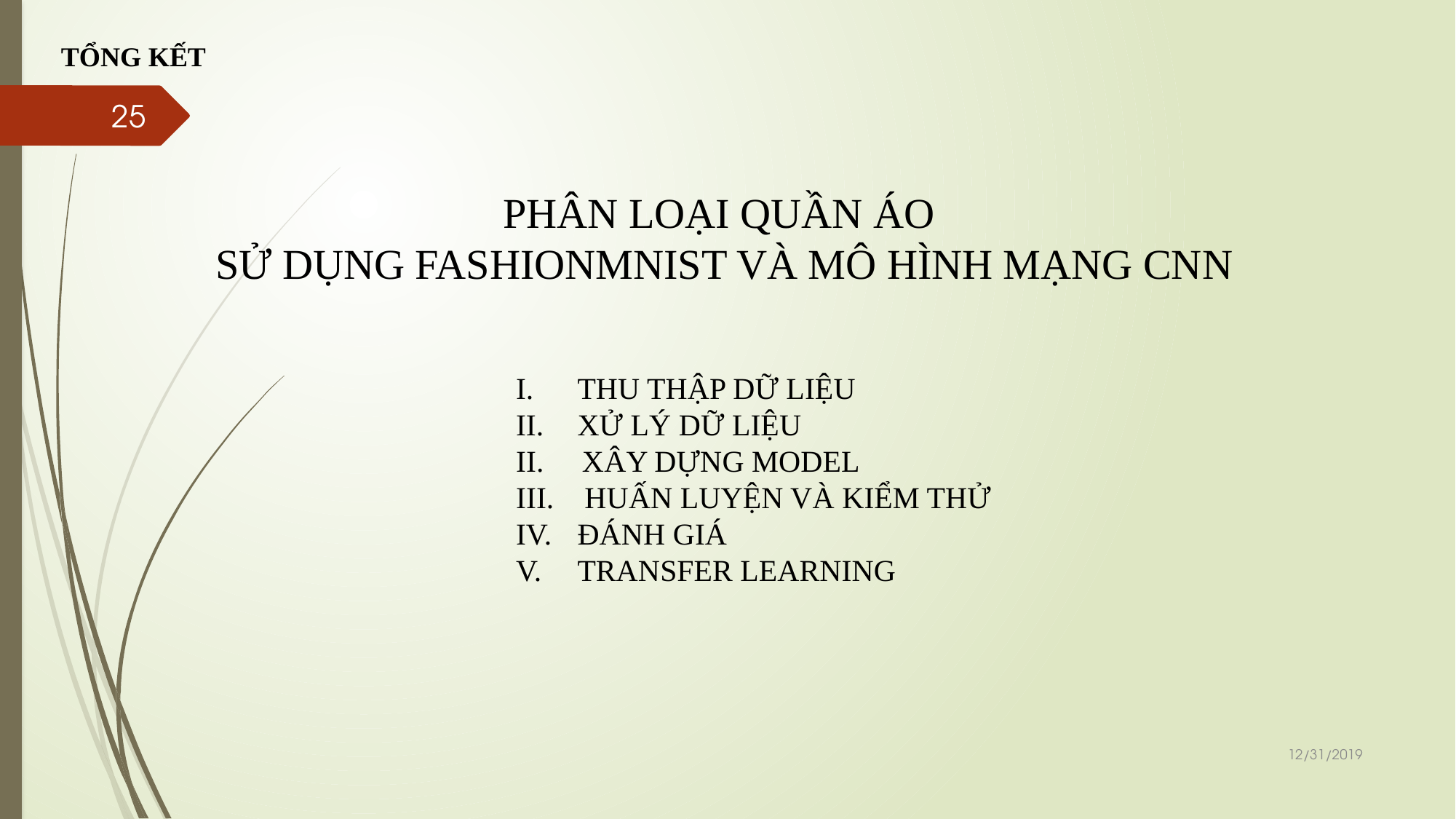

TỔNG KẾT
25
PHÂN LOẠI QUẦN ÁO
SỬ DỤNG FASHIONMNIST VÀ MÔ HÌNH MẠNG CNN
THU THẬP DỮ LIỆU
XỬ LÝ DỮ LIỆU
II.     XÂY DỰNG MODEL
III.    HUẤN LUYỆN VÀ KIỂM THỬ
ĐÁNH GIÁ
TRANSFER LEARNING

12/31/2019